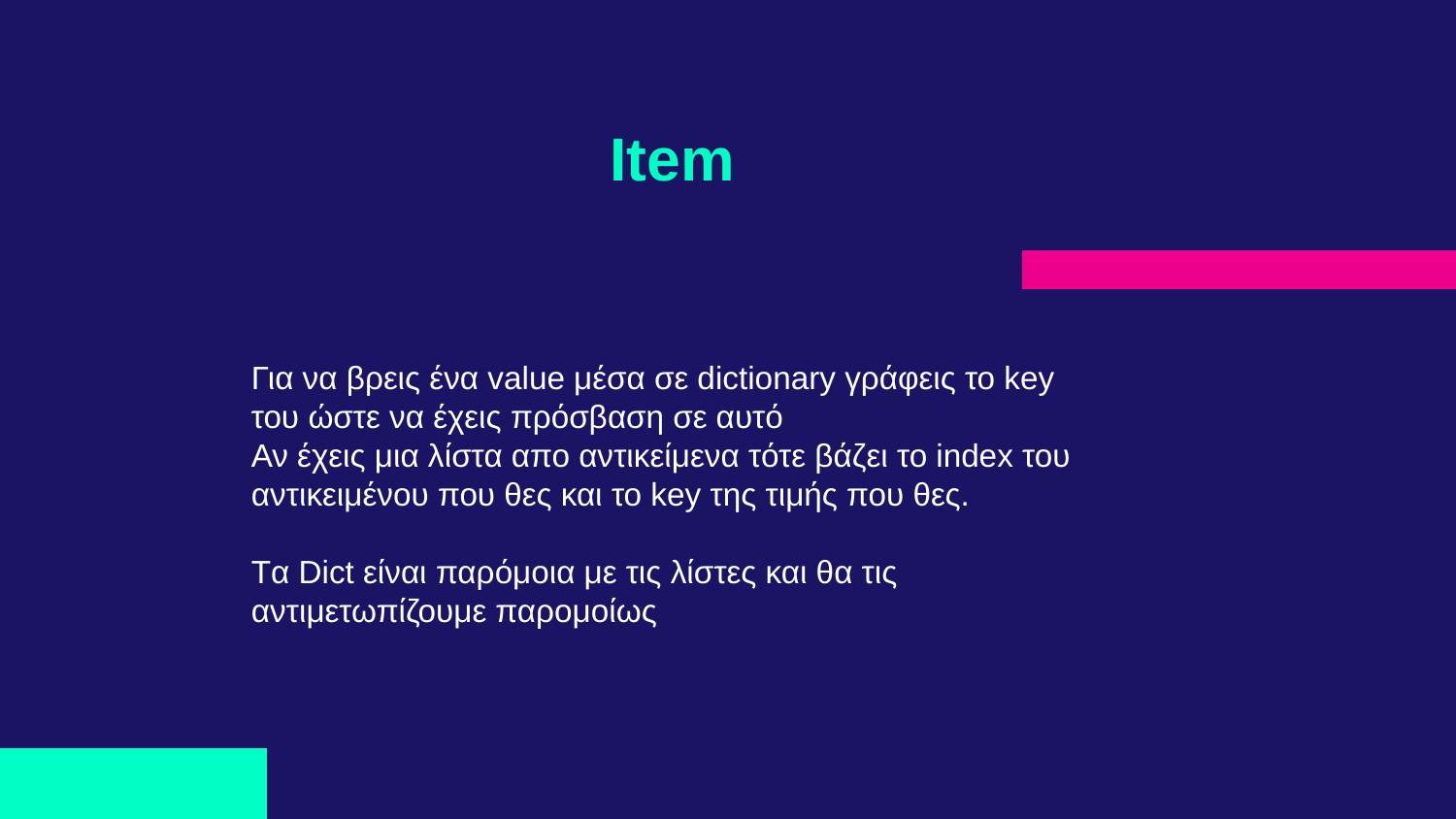

# Item
Για να βρεις ένα value μέσα σε dictionary γράφεις το key του ώστε να έχεις πρόσβαση σε αυτό
Αν έχεις μια λίστα απο αντικείμενα τότε βάζει το index του αντικειμένου που θες και το key της τιμής που θες.

Tα Dict είναι παρόμοια με τις λίστες και θα τις αντιμετωπίζουμε παρομοίως